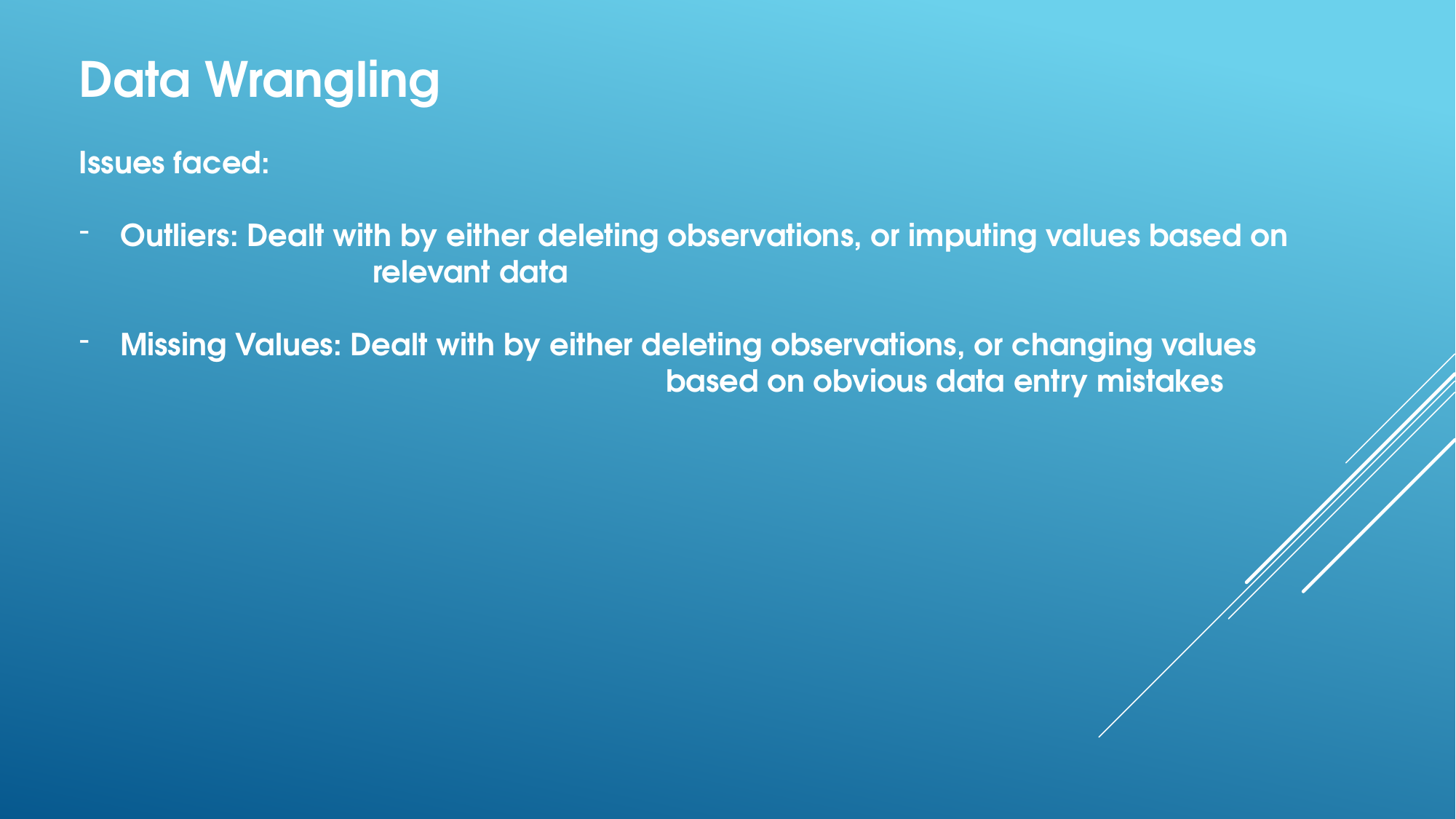

Data Wrangling

Issues faced:

Outliers: Dealt with by either deleting observations, or imputing values based on    		    relevant data

Missing Values: Dealt with by either deleting observations, or changing values 						based on obvious data entry mistakes